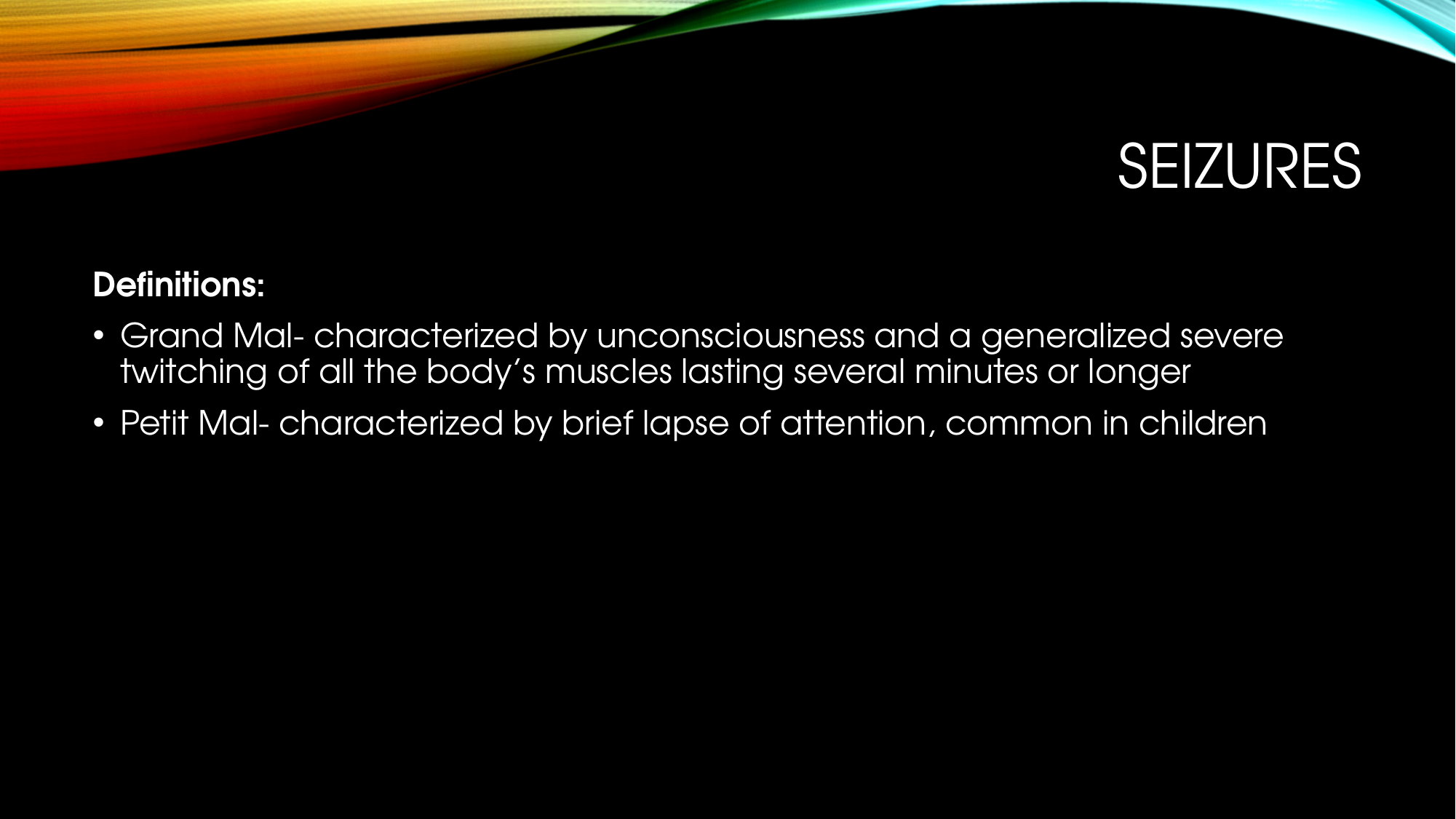

# SEIZURES
Definitions:
Grand Mal- characterized by unconsciousness and a generalized severe twitching of all the body’s muscles lasting several minutes or longer
Petit Mal- characterized by brief lapse of attention, common in children